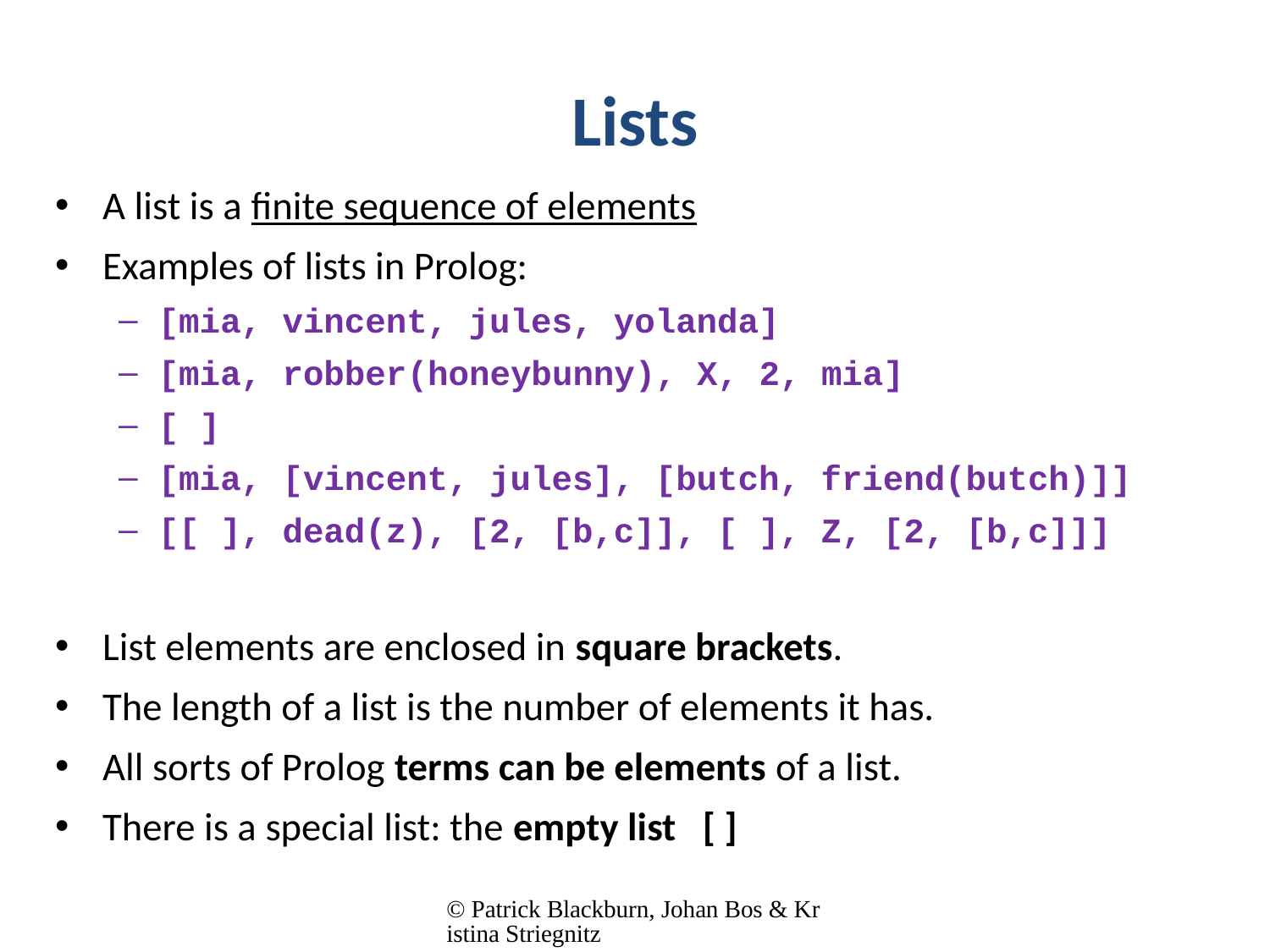

# Lists
A list is a finite sequence of elements
Examples of lists in Prolog:
[mia, vincent, jules, yolanda]
[mia, robber(honeybunny), X, 2, mia]
[ ]
[mia, [vincent, jules], [butch, friend(butch)]]
[[ ], dead(z), [2, [b,c]], [ ], Z, [2, [b,c]]]

List elements are enclosed in square brackets.
The length of a list is the number of elements it has.
All sorts of Prolog terms can be elements of a list.
There is a special list: the empty list   [ ]
© Patrick Blackburn, Johan Bos & Kristina Striegnitz